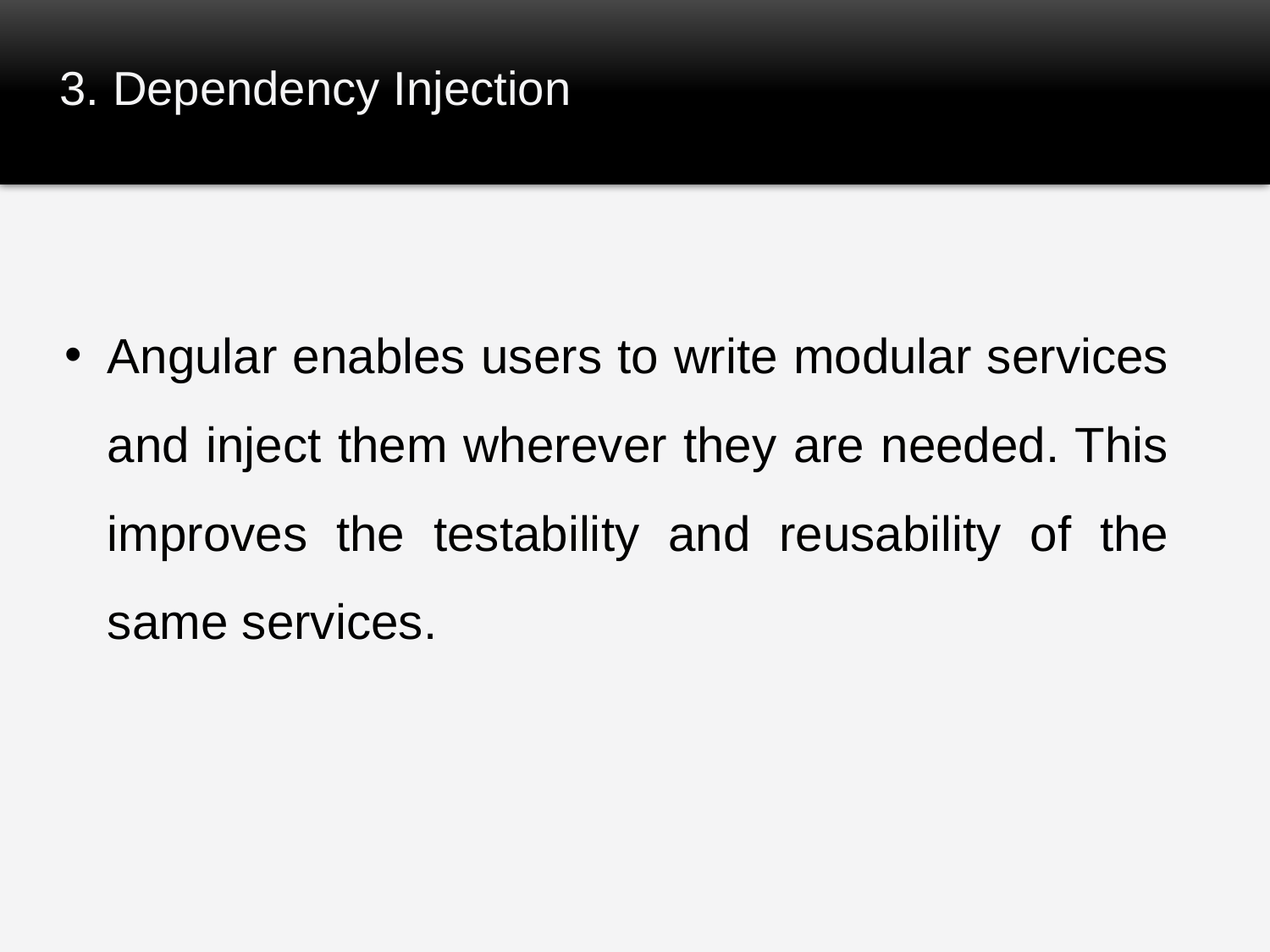

# 3. Dependency Injection
Angular enables users to write modular services and inject them wherever they are needed. This improves the testability and reusability of the same services.